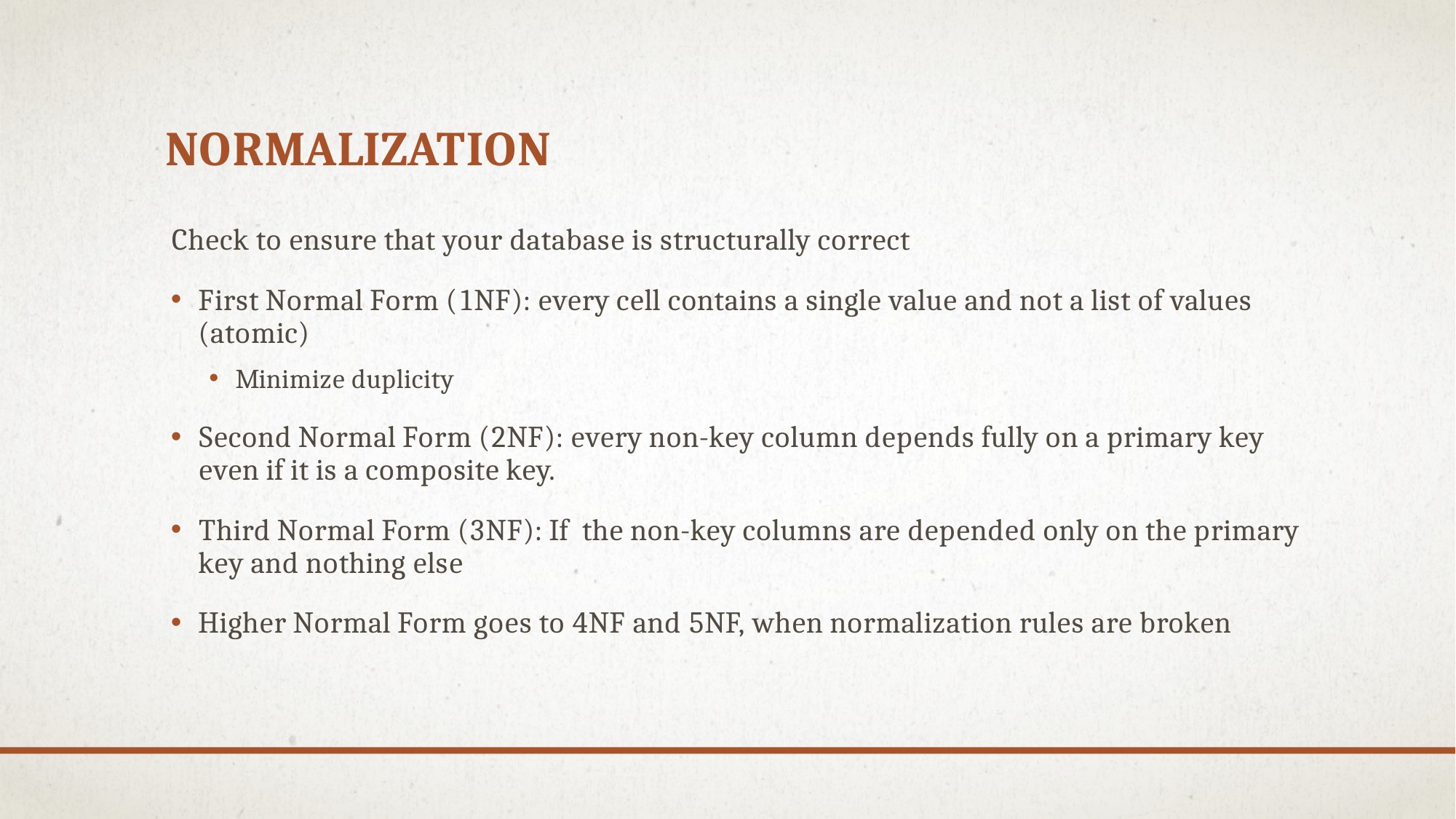

# Normalization
Check to ensure that your database is structurally correct
First Normal Form (1NF): every cell contains a single value and not a list of values (atomic)
Minimize duplicity
Second Normal Form (2NF): every non-key column depends fully on a primary key even if it is a composite key.
Third Normal Form (3NF): If  the non-key columns are depended only on the primary key and nothing else
Higher Normal Form goes to 4NF and 5NF, when normalization rules are broken